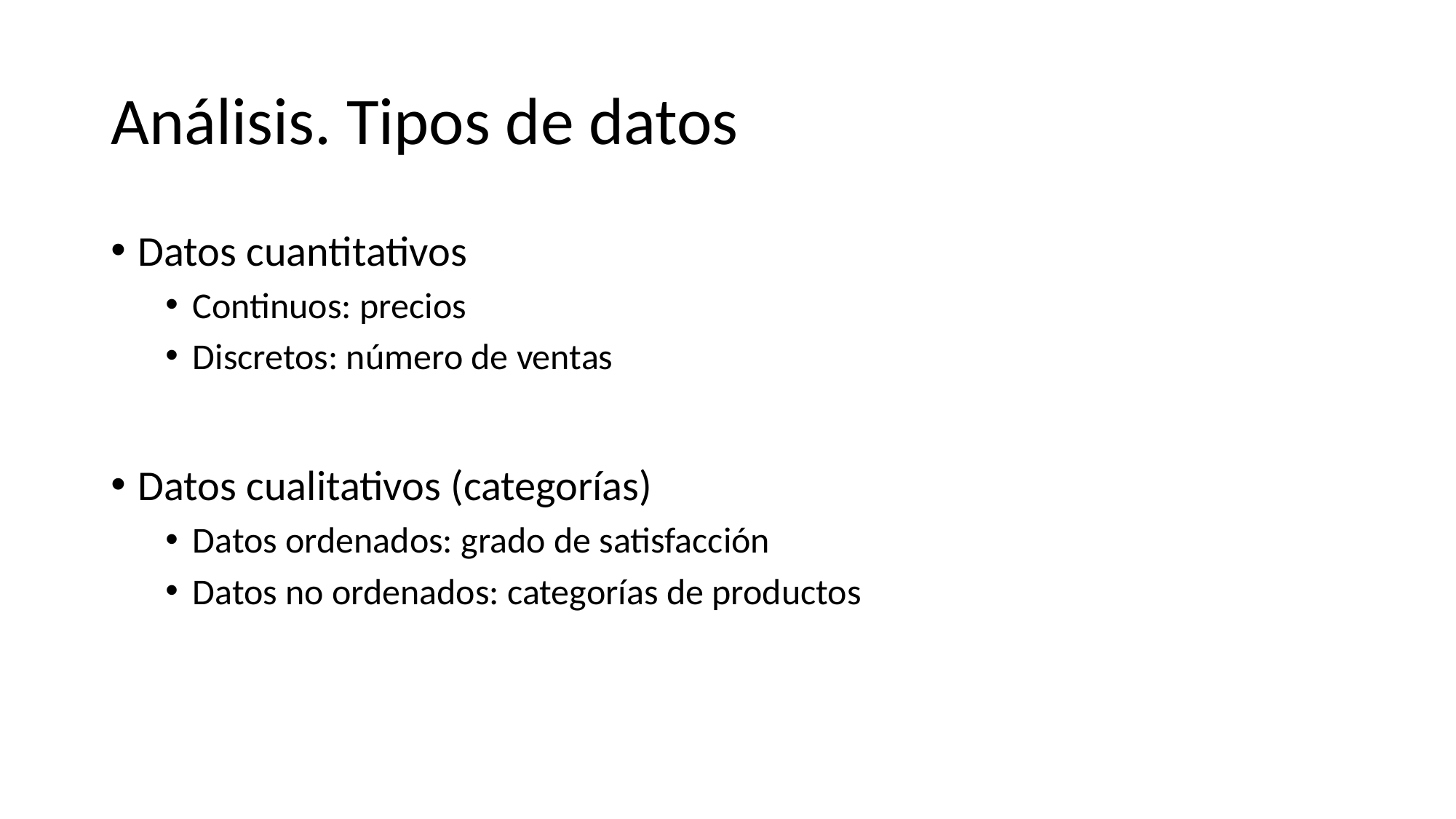

# Análisis. Tipos de datos
Datos cuantitativos
Continuos: precios
Discretos: número de ventas

Datos cualitativos (categorías)
Datos ordenados: grado de satisfacción
Datos no ordenados: categorías de productos